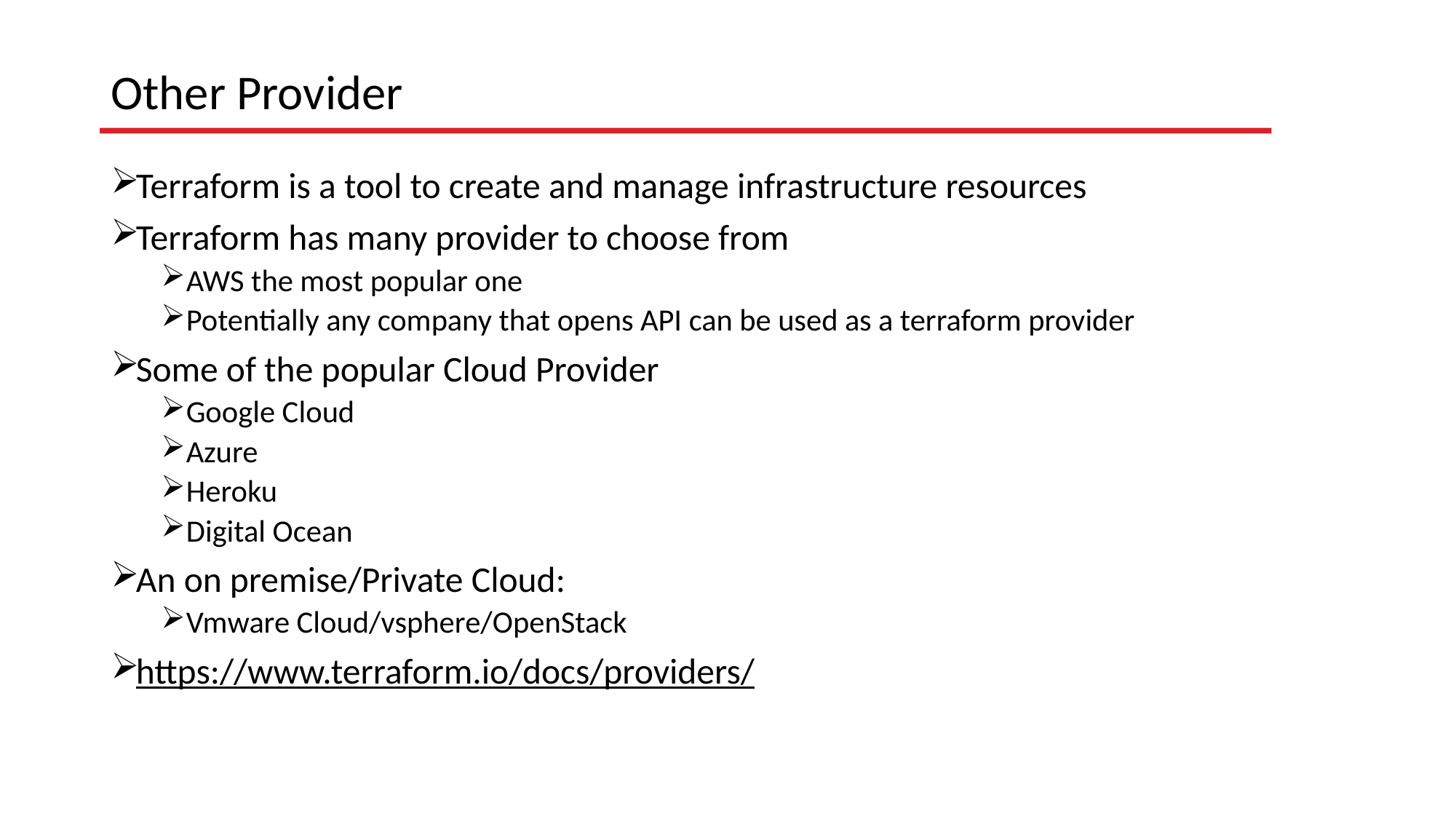

# Other Provider

Terraform is a tool to create and manage infrastructure resources
Terraform has many provider to choose from
AWS the most popular one
Potentially any company that opens API can be used as a terraform provider
Some of the popular Cloud Provider
Google Cloud
Azure
Heroku
Digital Ocean
An on premise/Private Cloud:
Vmware Cloud/vsphere/OpenStack
https://www.terraform.io/docs/providers/